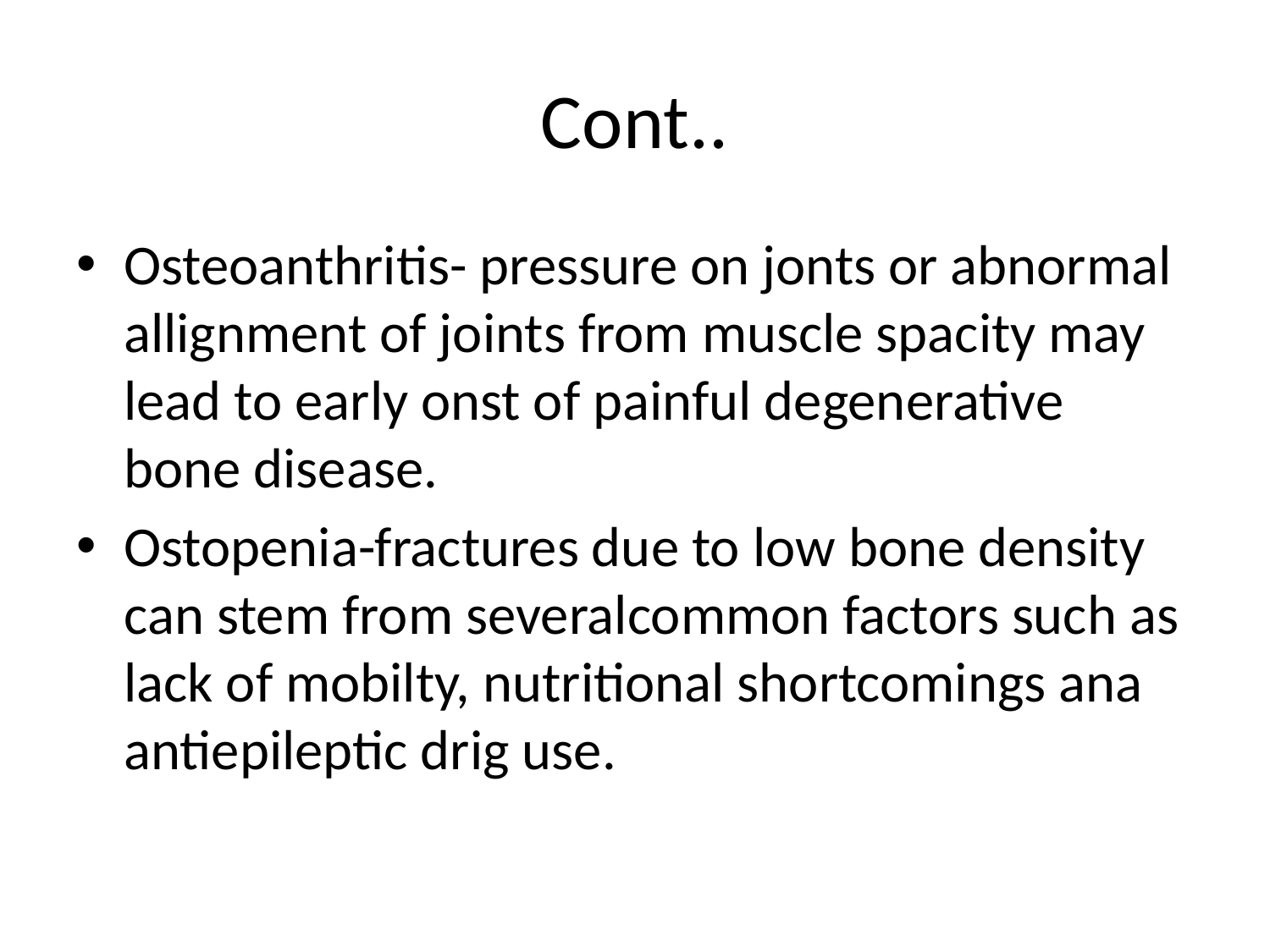

# Cont..
Osteoanthritis- pressure on jonts or abnormal allignment of joints from muscle spacity may lead to early onst of painful degenerative bone disease.
Ostopenia-fractures due to low bone density can stem from severalcommon factors such as lack of mobilty, nutritional shortcomings ana antiepileptic drig use.